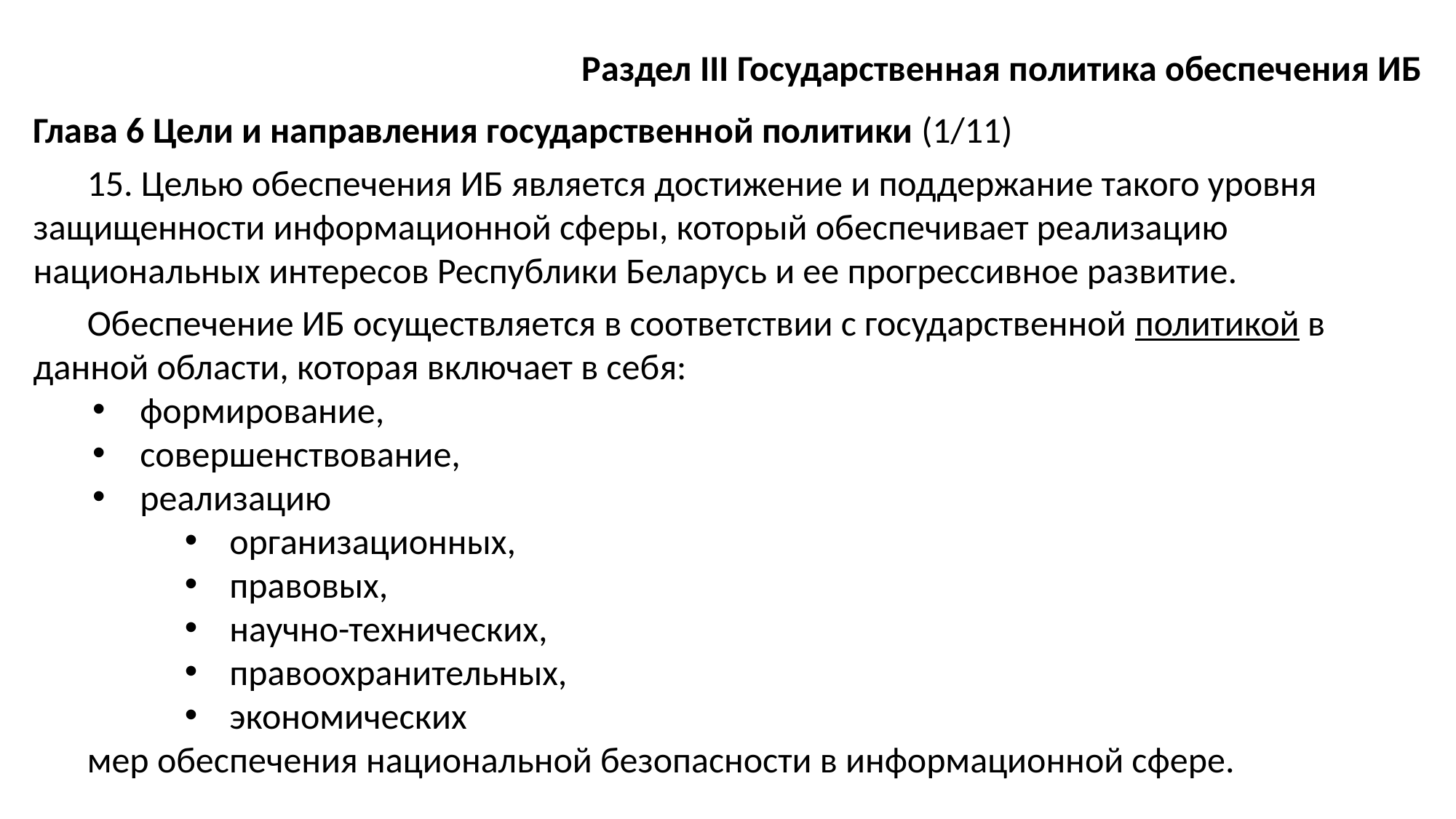

Раздел III Государственная политика обеспечения ИБ
Глава 6 Цели и направления государственной политики (1/11)
15. Целью обеспечения ИБ является достижение и поддержание такого уровня защищенности информационной сферы, который обеспечивает реализацию национальных интересов Республики Беларусь и ее прогрессивное развитие.
Обеспечение ИБ осуществляется в соответствии с государственной политикой в данной области, которая включает в себя:
формирование,
совершенствование,
реализацию
организационных,
правовых,
научно-технических,
правоохранительных,
экономических
мер обеспечения национальной безопасности в информационной сфере.